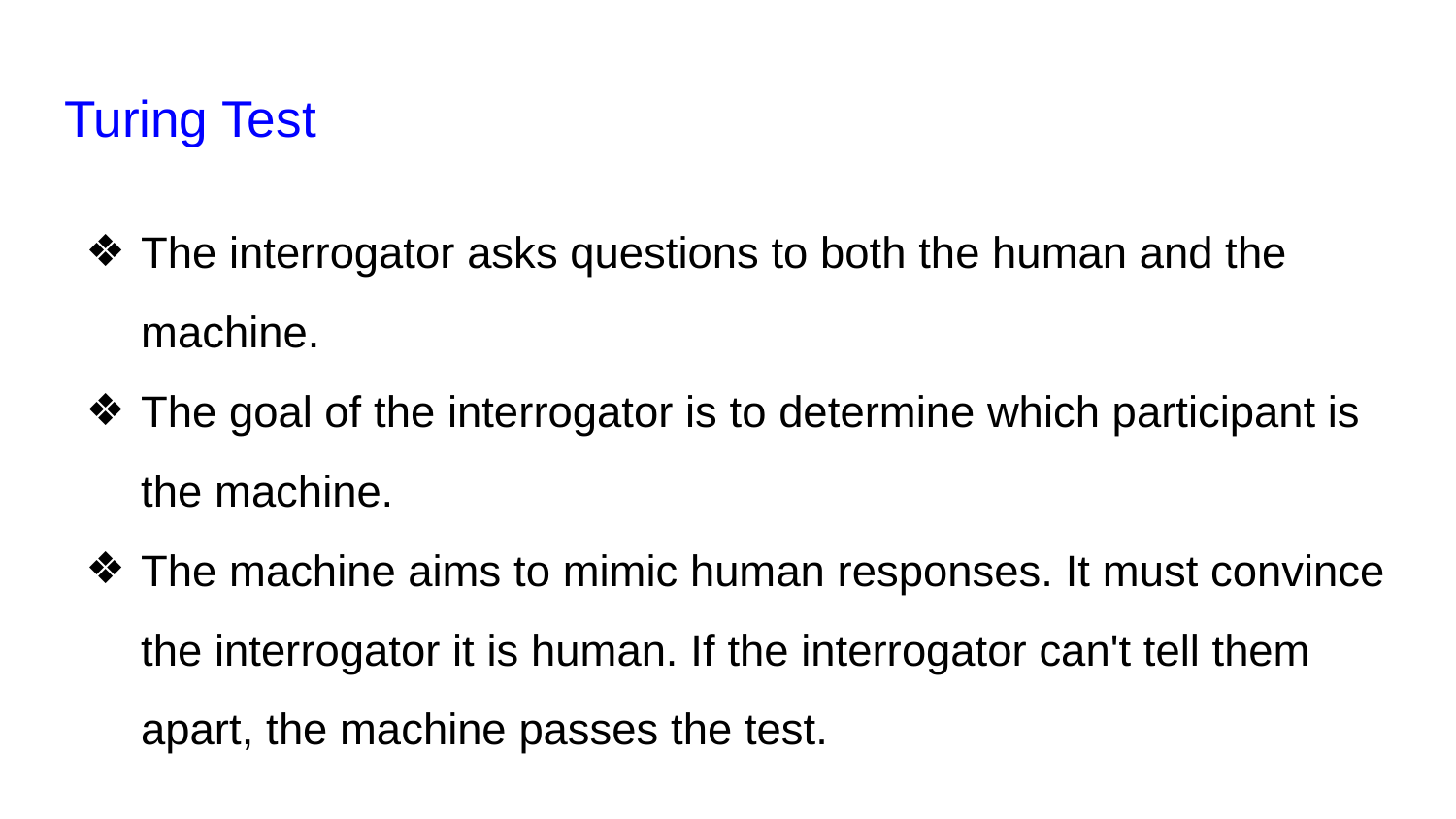

# Turing Test
The interrogator asks questions to both the human and the machine.
The goal of the interrogator is to determine which participant is the machine.
The machine aims to mimic human responses. It must convince the interrogator it is human. If the interrogator can't tell them apart, the machine passes the test.